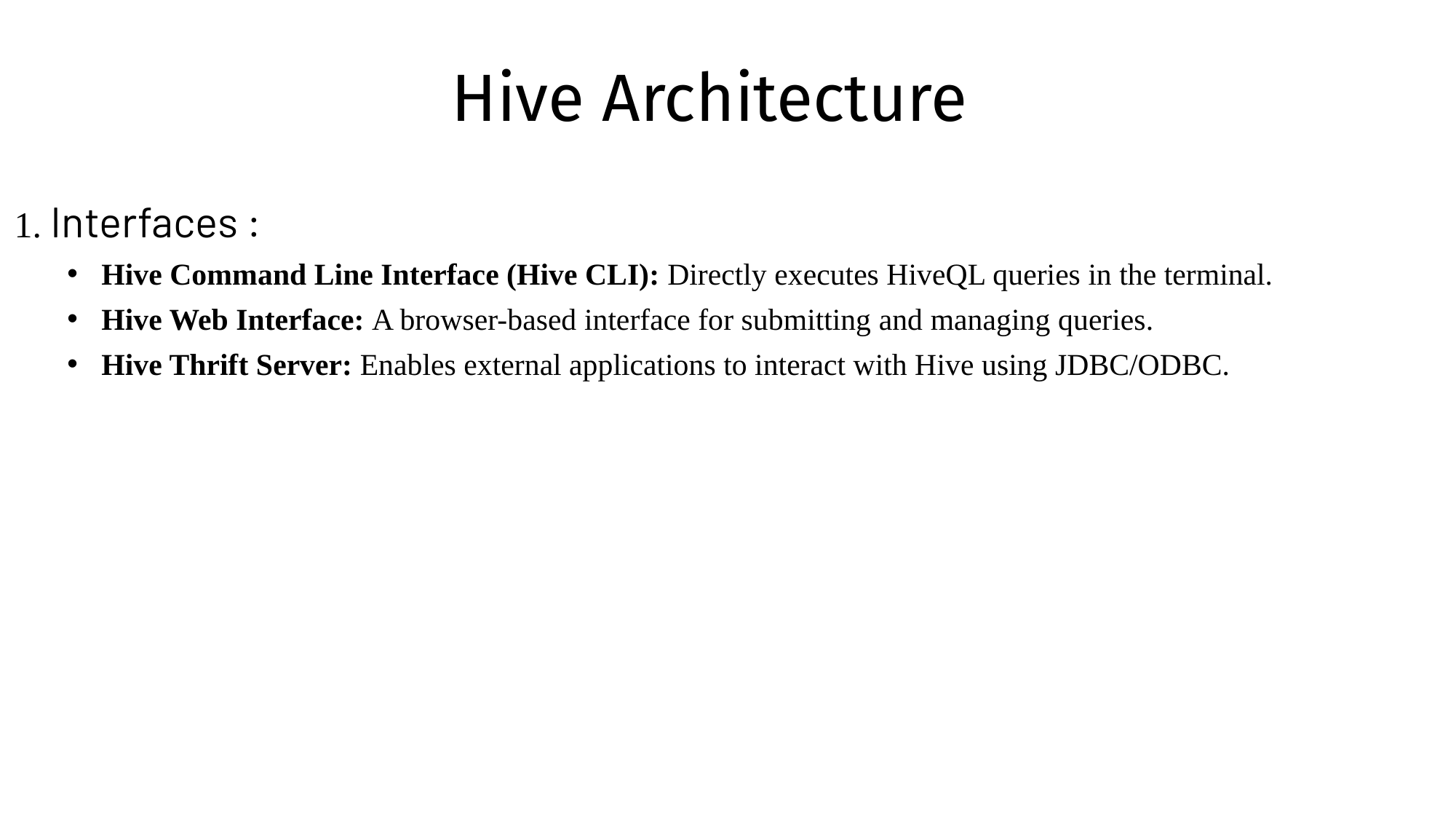

# Hive Architecture
1. Interfaces :
Hive Command Line Interface (Hive CLI): Directly executes HiveQL queries in the terminal.
Hive Web Interface: A browser-based interface for submitting and managing queries.
Hive Thrift Server: Enables external applications to interact with Hive using JDBC/ODBC.